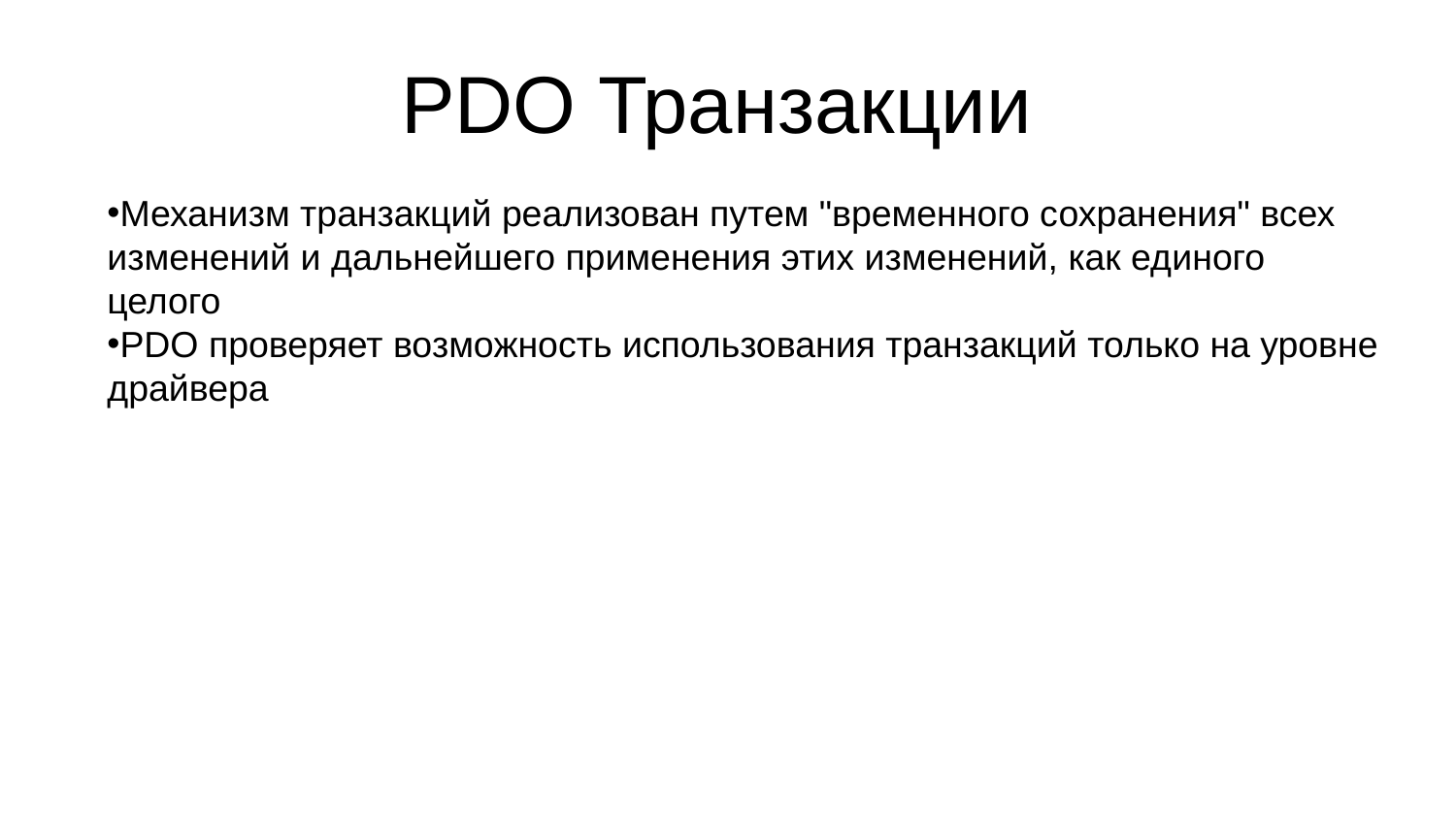

# PDO Транзакции
Механизм транзакций реализован путем "временного сохранения" всех изменений и дальнейшего применения этих изменений, как единого целого
PDO проверяет возможность использования транзакций только на уровне драйвера